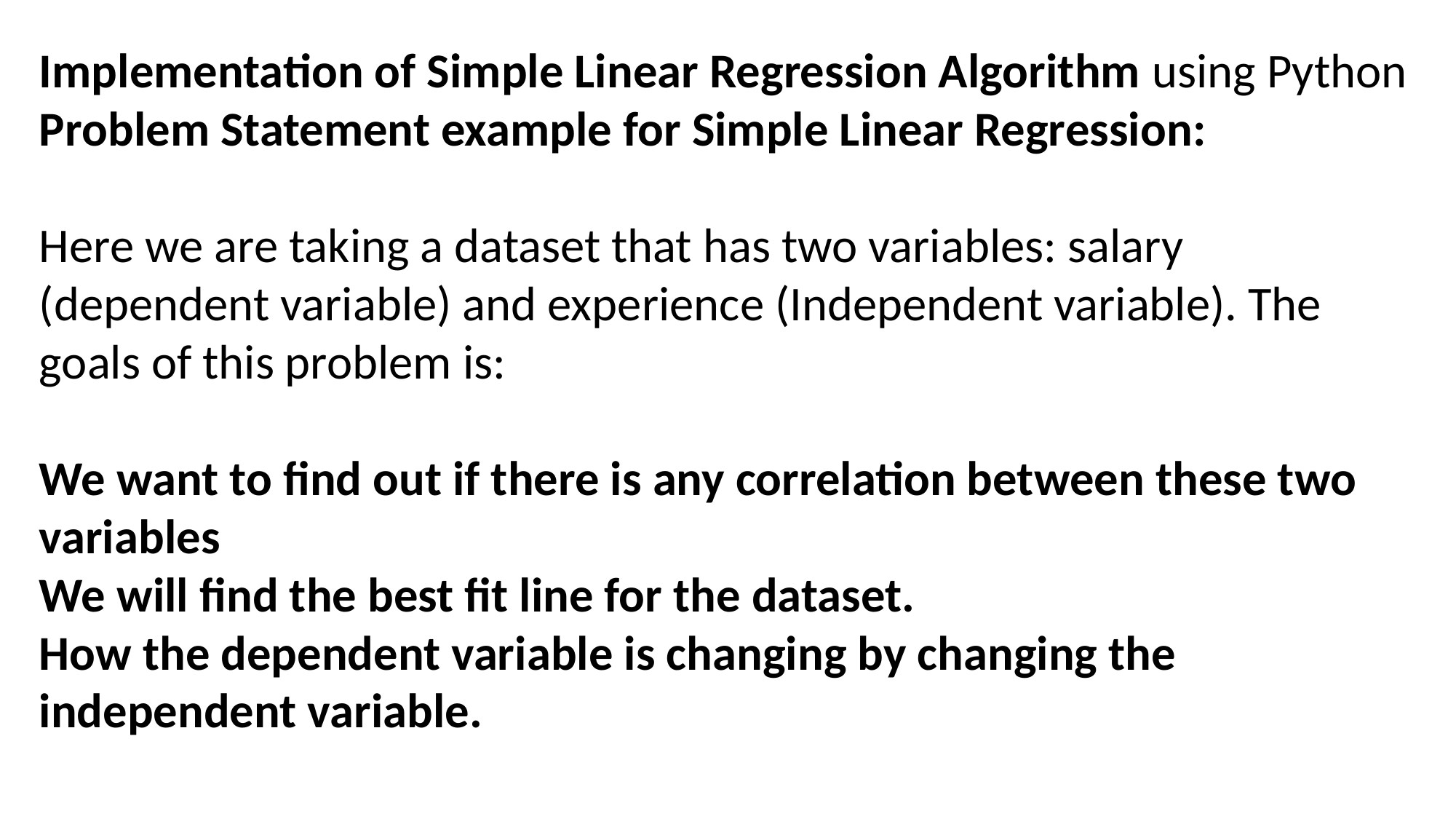

Implementation of Simple Linear Regression Algorithm using Python
Problem Statement example for Simple Linear Regression:

Here we are taking a dataset that has two variables: salary (dependent variable) and experience (Independent variable). The goals of this problem is:

We want to find out if there is any correlation between these two variables
We will find the best fit line for the dataset.
How the dependent variable is changing by changing the independent variable.